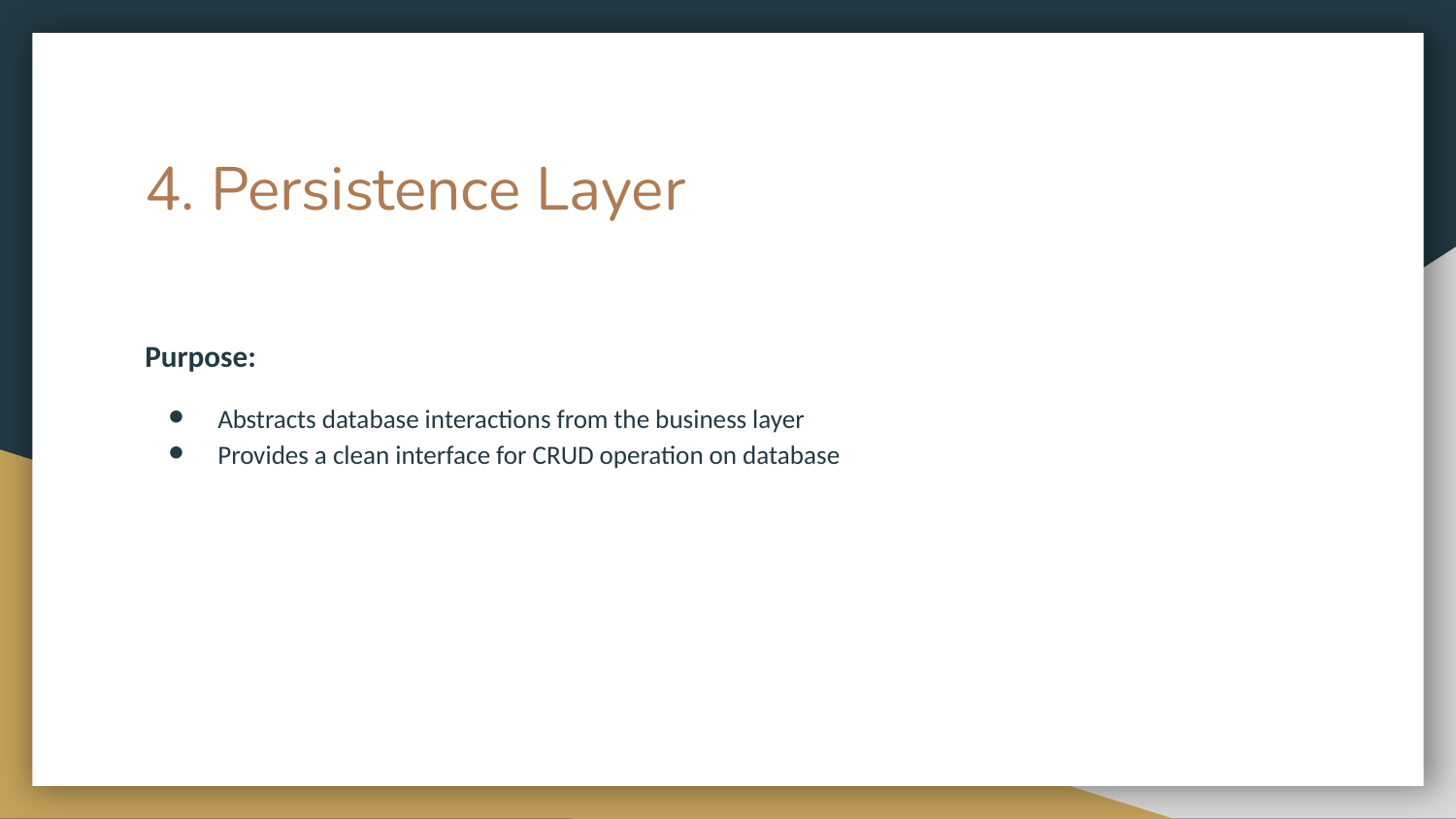

# 4. Persistence Layer
Purpose:
Abstracts database interactions from the business layer
Provides a clean interface for CRUD operation on database